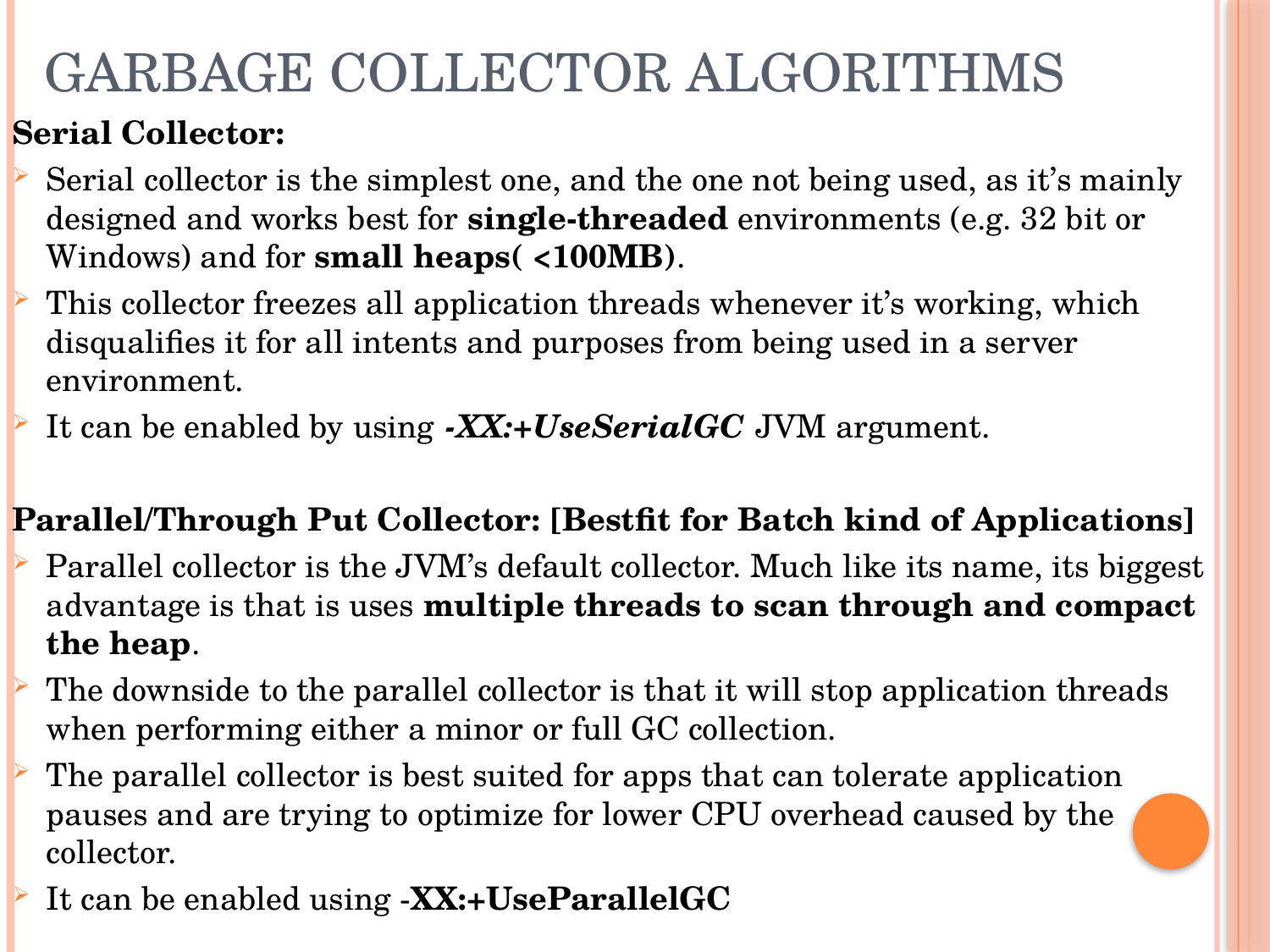

Garbage Collector Algorithms
Serial Collector:
Serial collector is the simplest one, and the one not being used, as it’s mainly designed and works best for single-threaded environments (e.g. 32 bit or Windows) and for small heaps( <100MB).
This collector freezes all application threads whenever it’s working, which disqualifies it for all intents and purposes from being used in a server environment.
It can be enabled by using -XX:+UseSerialGC JVM argument.

Parallel/Through Put Collector: [Bestfit for Batch kind of Applications]
Parallel collector is the JVM’s default collector. Much like its name, its biggest advantage is that is uses multiple threads to scan through and compact the heap.
The downside to the parallel collector is that it will stop application threads when performing either a minor or full GC collection.
The parallel collector is best suited for apps that can tolerate application pauses and are trying to optimize for lower CPU overhead caused by the collector.
It can be enabled using -XX:+UseParallelGC